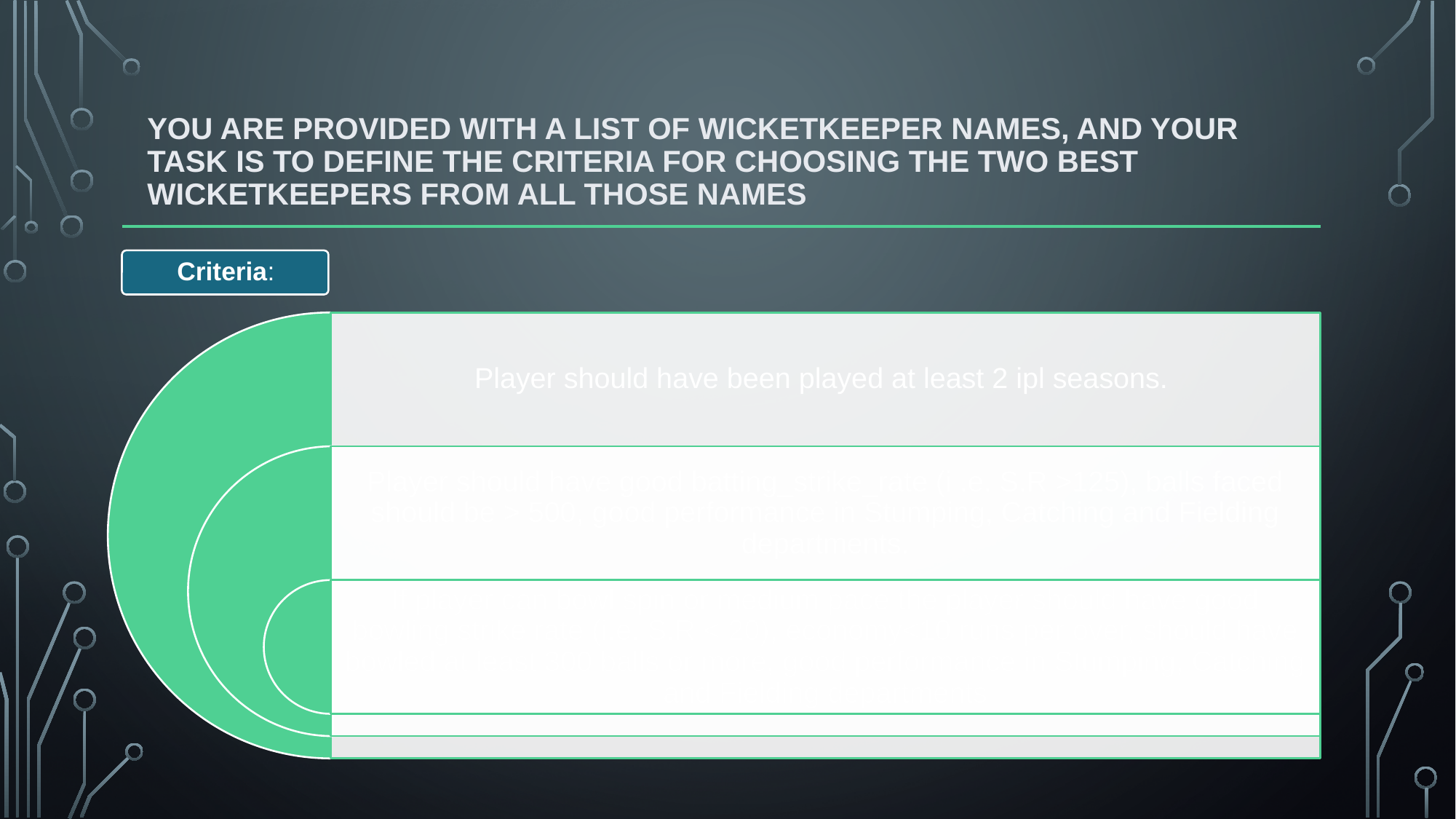

# you are provided with a list of wicketkeeper names, and your task is to define the criteria for choosing the two best wicketkeepers from all those names
Criteria:
Player should have been played at least 2 ipl seasons.
Player should have good batting_strike_rate (i .e. S.R >125), balls faced should be > 500, good performance in Stumping, Catching and Fielding departments.
If player can bowl spin or medium pace the player should have good bowling strike rate (i.e. S.R < 20), economy<10 runs per over, should have bowled at least 300 balls or more, good performance in Stumping, Catching and Fielding departments